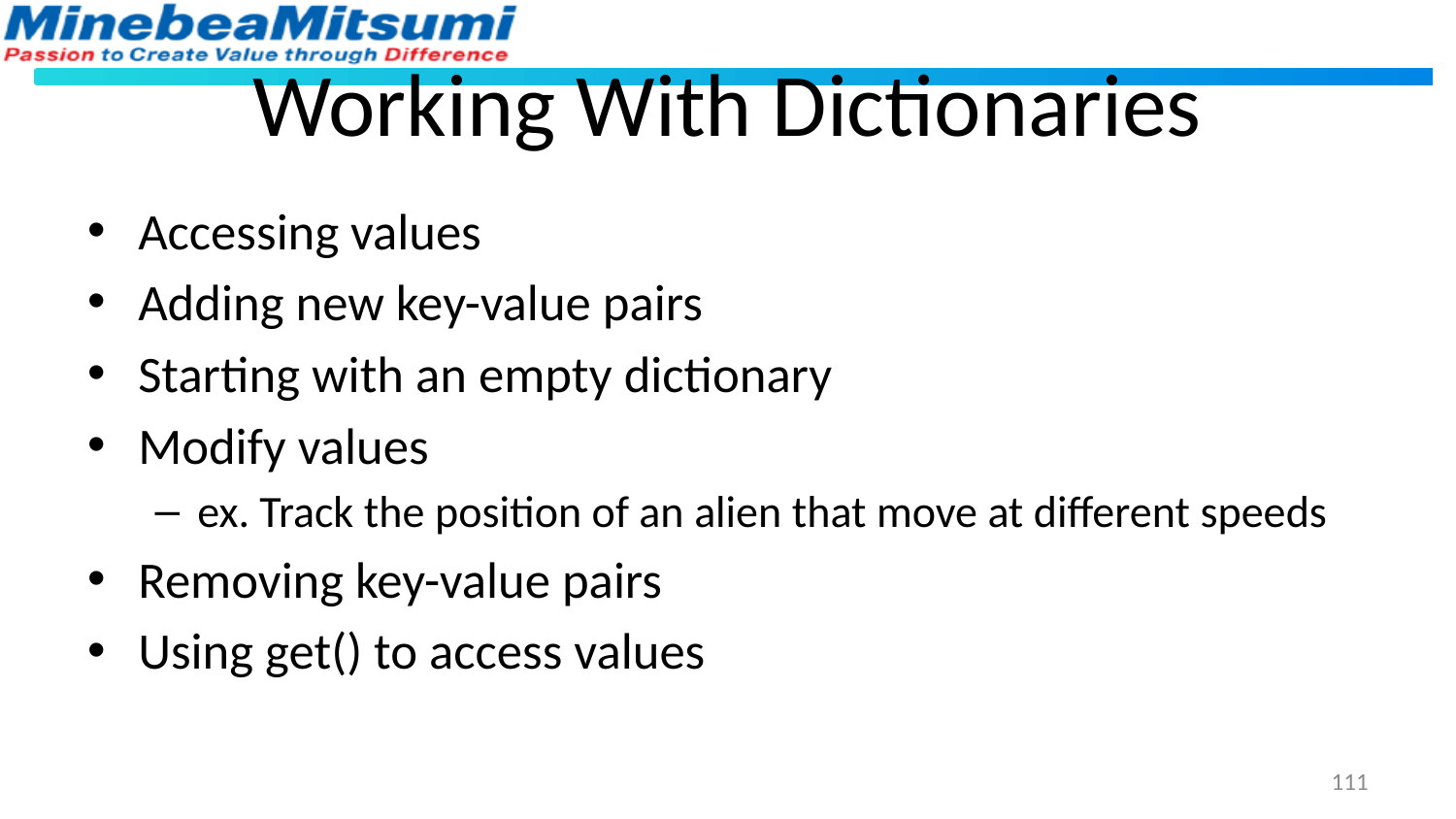

# Working With Dictionaries
Accessing values
Adding new key-value pairs
Starting with an empty dictionary
Modify values
ex. Track the position of an alien that move at different speeds
Removing key-value pairs
Using get() to access values
111